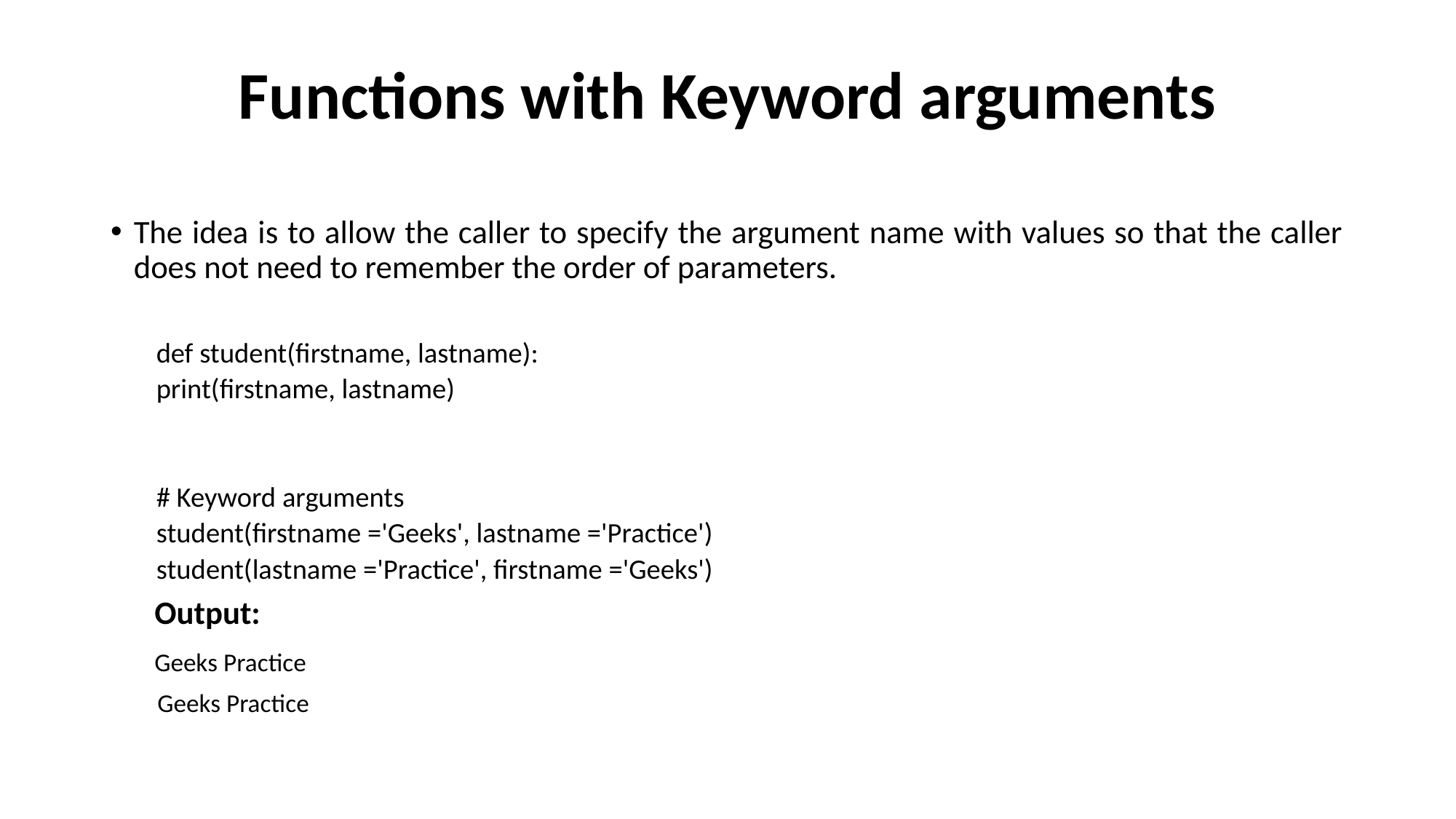

# Functions with Keyword arguments
The idea is to allow the caller to specify the argument name with values so that the caller does not need to remember the order of parameters.

def student(firstname, lastname):
	print(firstname, lastname)

# Keyword arguments
student(firstname ='Geeks', lastname ='Practice')
student(lastname ='Practice', firstname ='Geeks')
      Output:
      Geeks Practice
        Geeks Practice